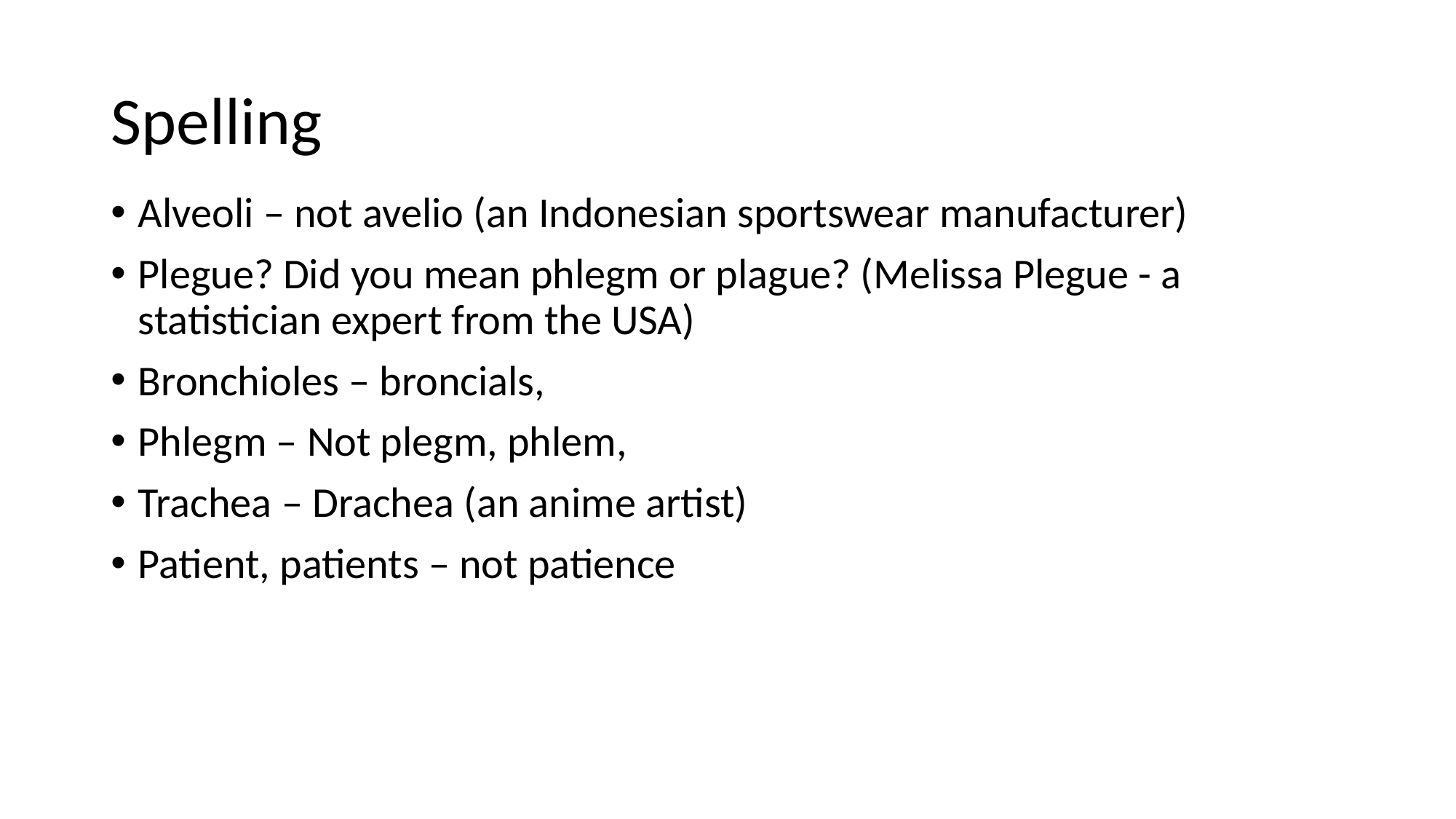

# Spelling
Alveoli – not avelio (an Indonesian sportswear manufacturer)
Plegue? Did you mean phlegm or plague? (Melissa Plegue - a statistician expert from the USA)
Bronchioles – broncials,
Phlegm – Not plegm, phlem,
Trachea – Drachea (an anime artist)
Patient, patients – not patience